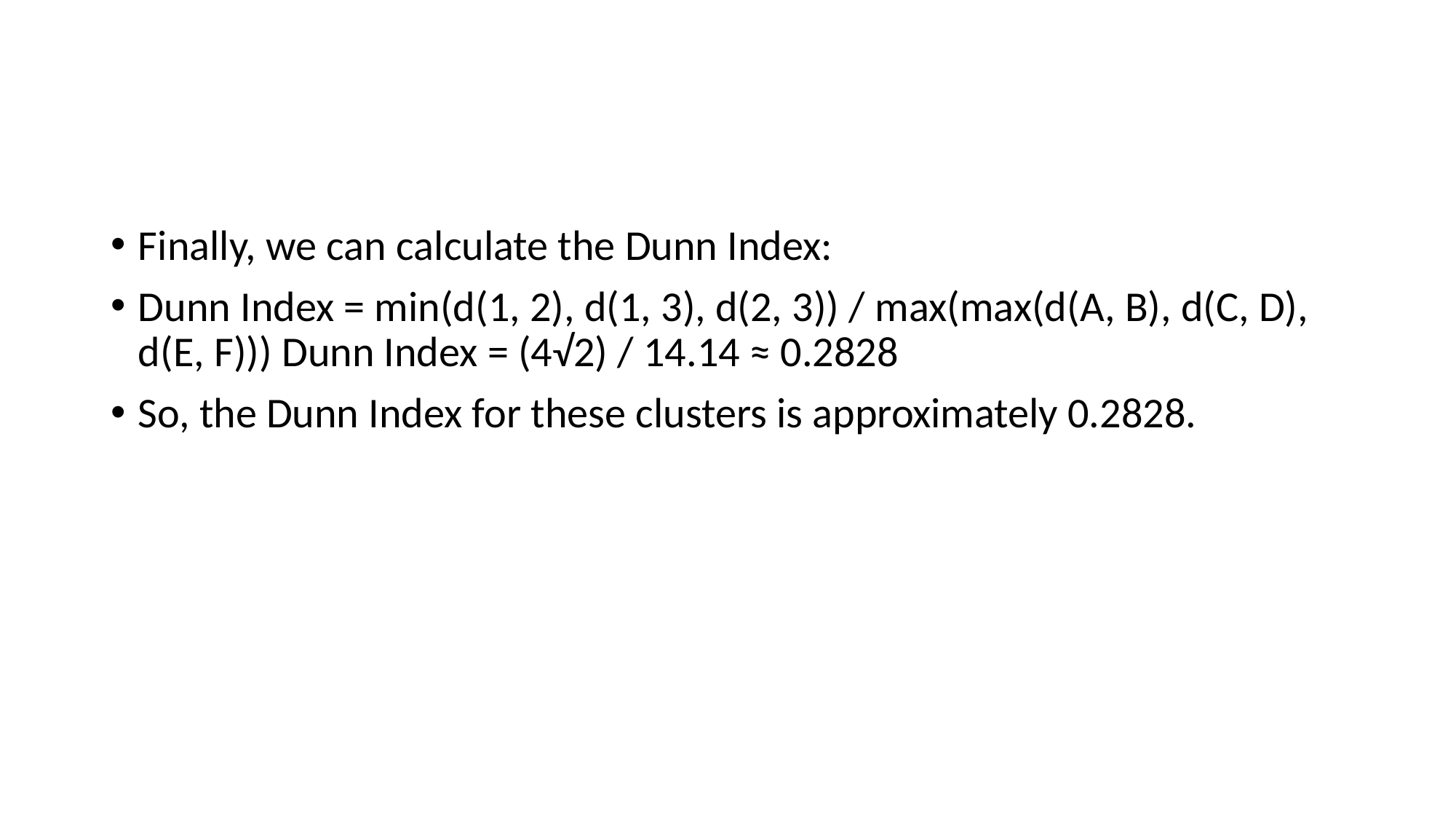

#
Finally, we can calculate the Dunn Index:
Dunn Index = min(d(1, 2), d(1, 3), d(2, 3)) / max(max(d(A, B), d(C, D), d(E, F))) Dunn Index = (4√2) / 14.14 ≈ 0.2828
So, the Dunn Index for these clusters is approximately 0.2828.